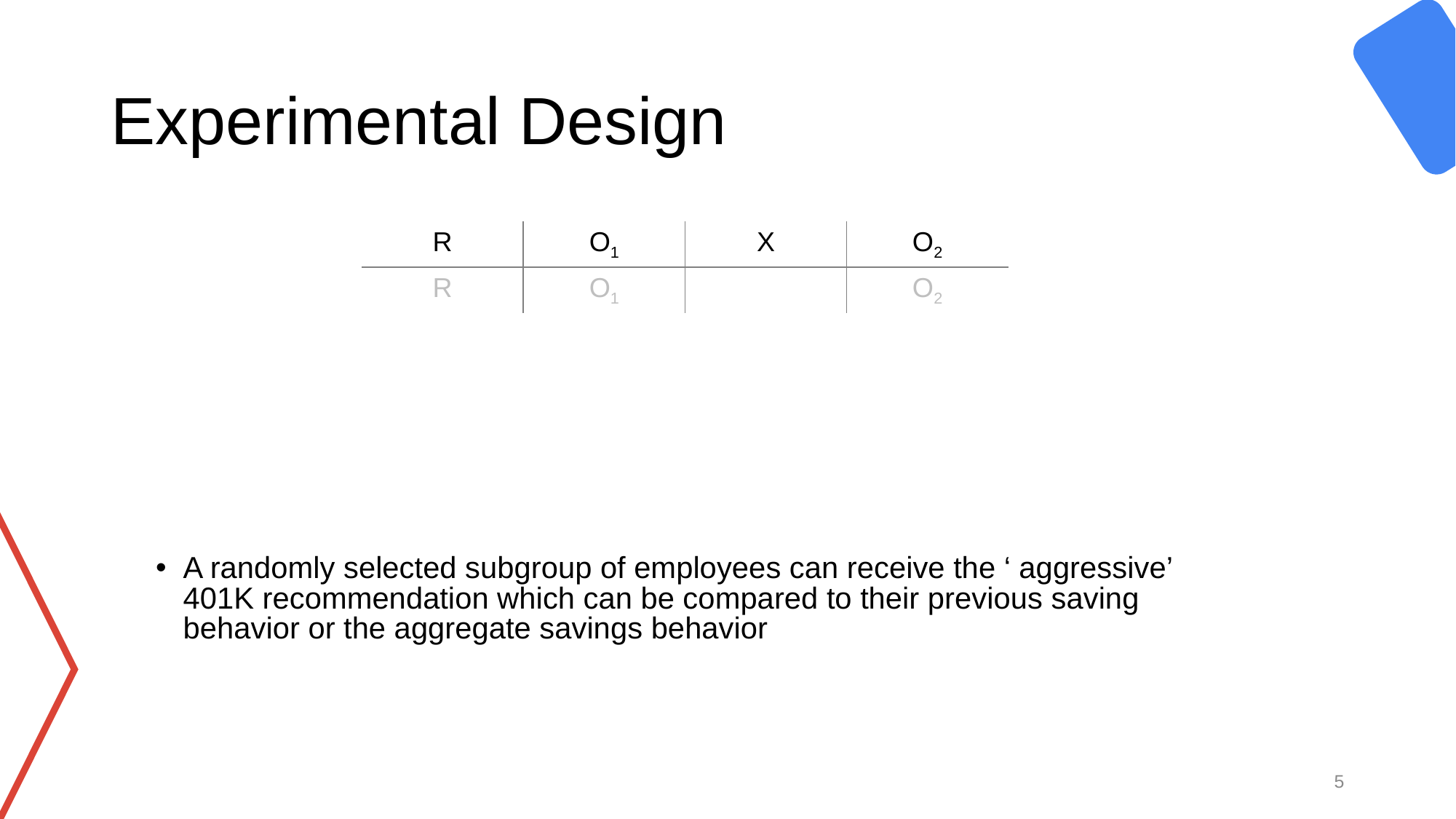

# Experimental Design
| R | O1 | X | O2 |
| --- | --- | --- | --- |
| R | O1 |  | O2 |

A randomly selected subgroup of employees can receive the ‘ aggressive’  401K recommendation which can be compared to their previous saving behavior or the aggregate savings behavior
5